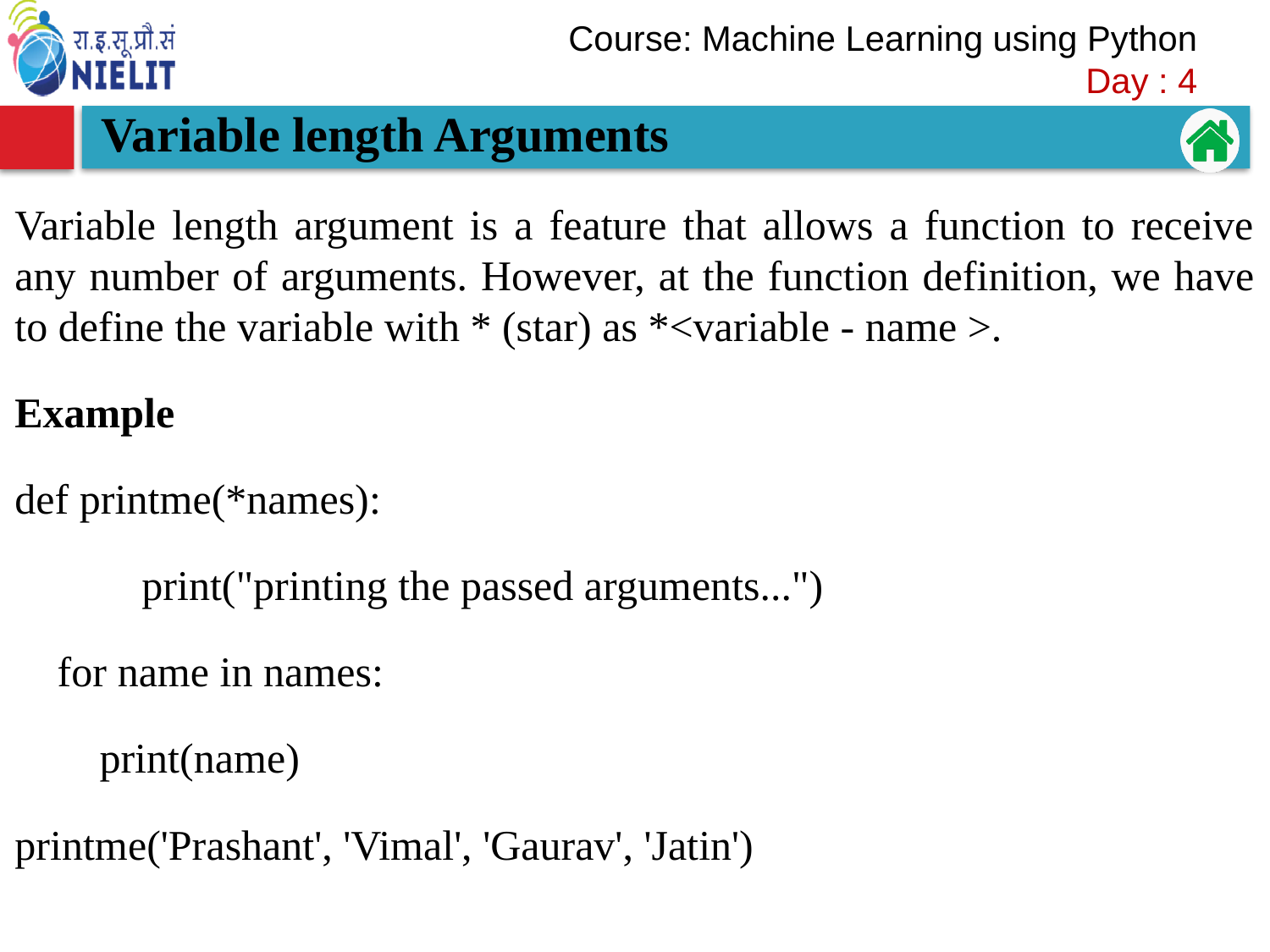

Variable length Arguments
Variable length argument is a feature that allows a function to receive any number of arguments. However, at the function definition, we have to define the variable with * (star) as *<variable - name >.
Example
def printme(*names):
	print("printing the passed arguments...")
    for name in names:
        print(name)
printme('Prashant', 'Vimal', 'Gaurav', 'Jatin')